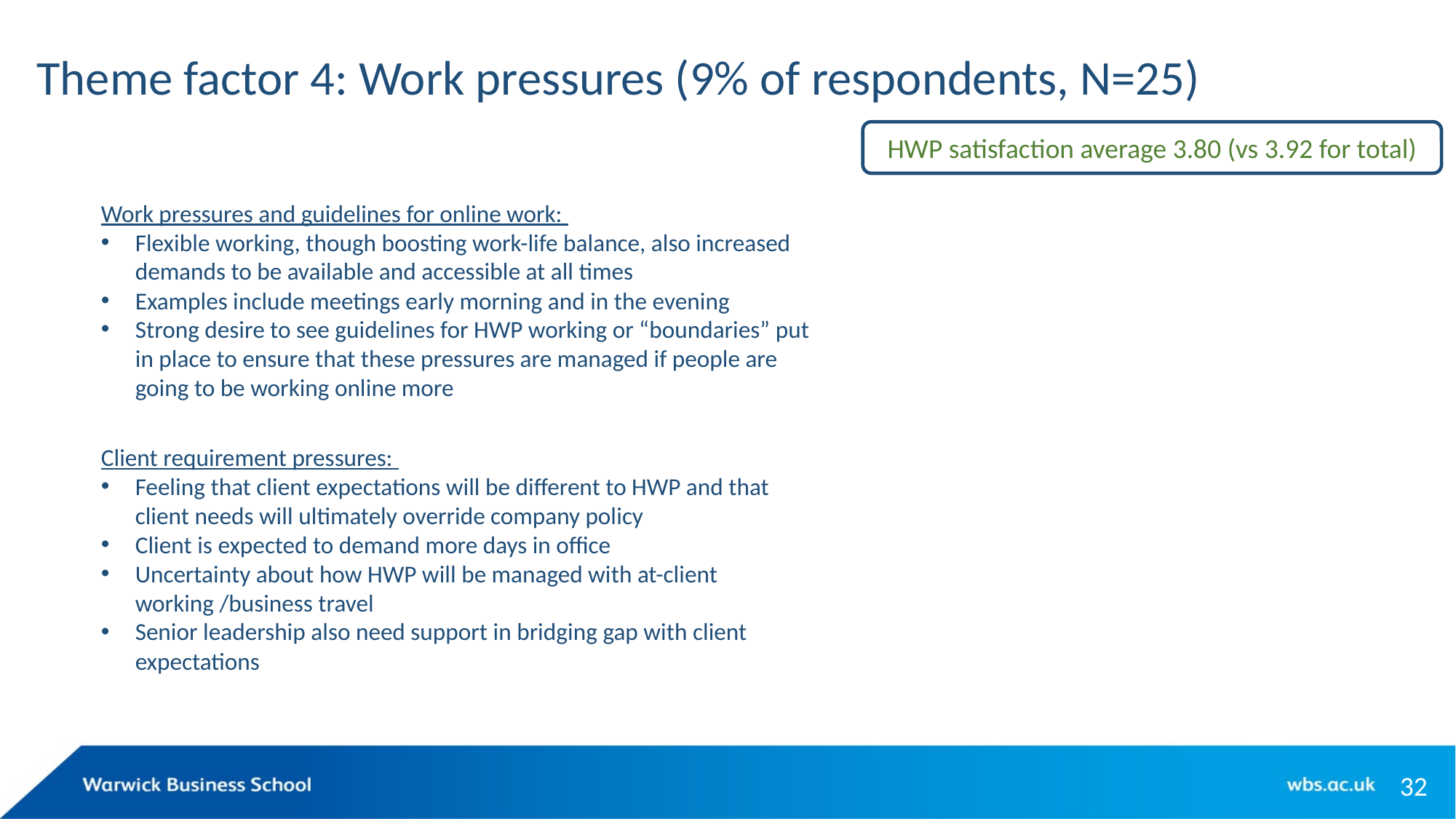

# Theme factor 4: Work pressures (9% of respondents, N=25)
HWP satisfaction average 3.80 (vs 3.92 for total)
Work pressures and guidelines for online work:
Flexible working, though boosting work-life balance, also increased demands to be available and accessible at all times
Examples include meetings early morning and in the evening
Strong desire to see guidelines for HWP working or “boundaries” put in place to ensure that these pressures are managed if people are going to be working online more
Client requirement pressures:
Feeling that client expectations will be different to HWP and that client needs will ultimately override company policy
Client is expected to demand more days in office
Uncertainty about how HWP will be managed with at-client working /business travel
Senior leadership also need support in bridging gap with client expectations
32